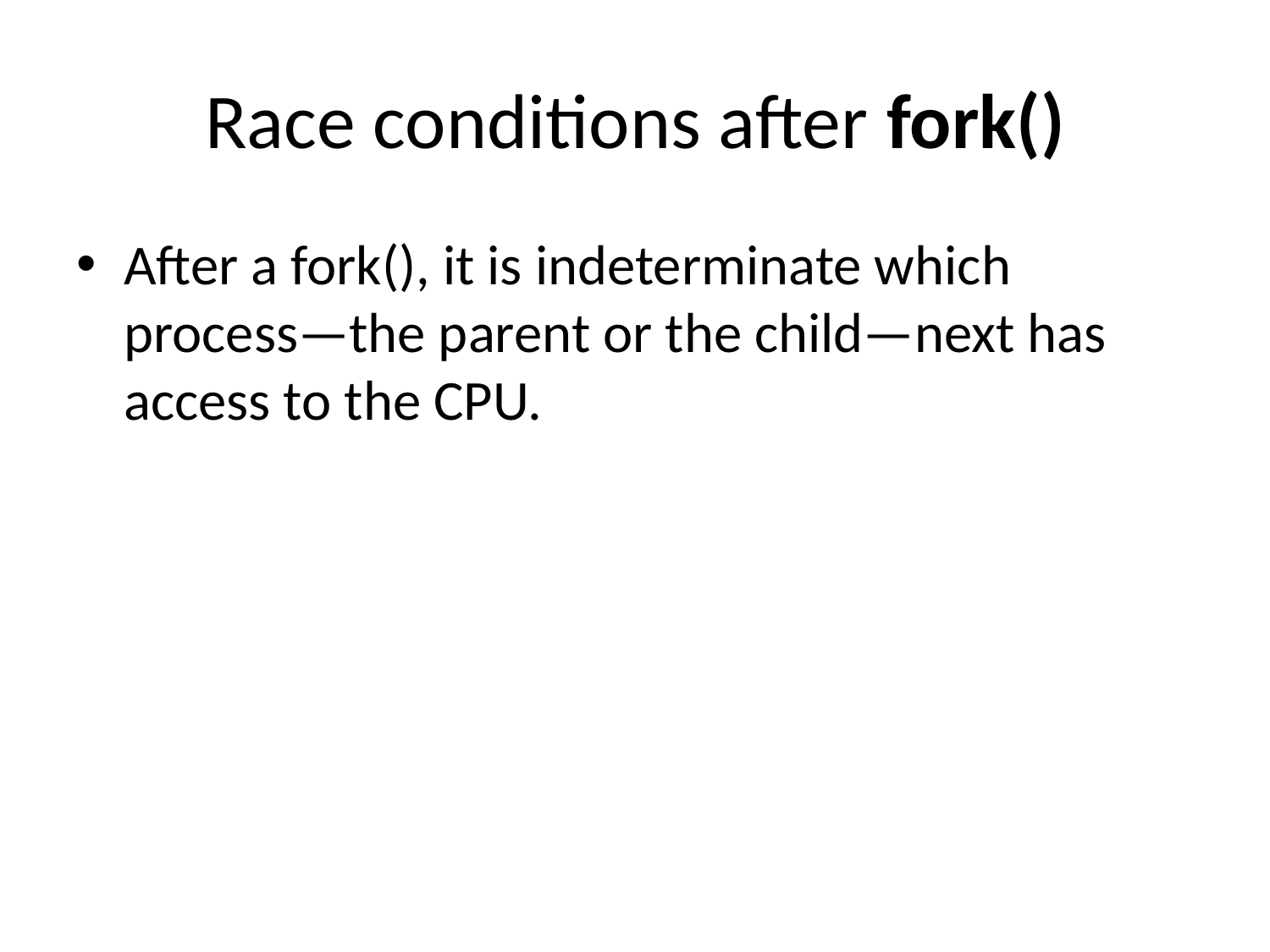

# Race conditions after fork()
After a fork(), it is indeterminate which process—the parent or the child—next has access to the CPU.